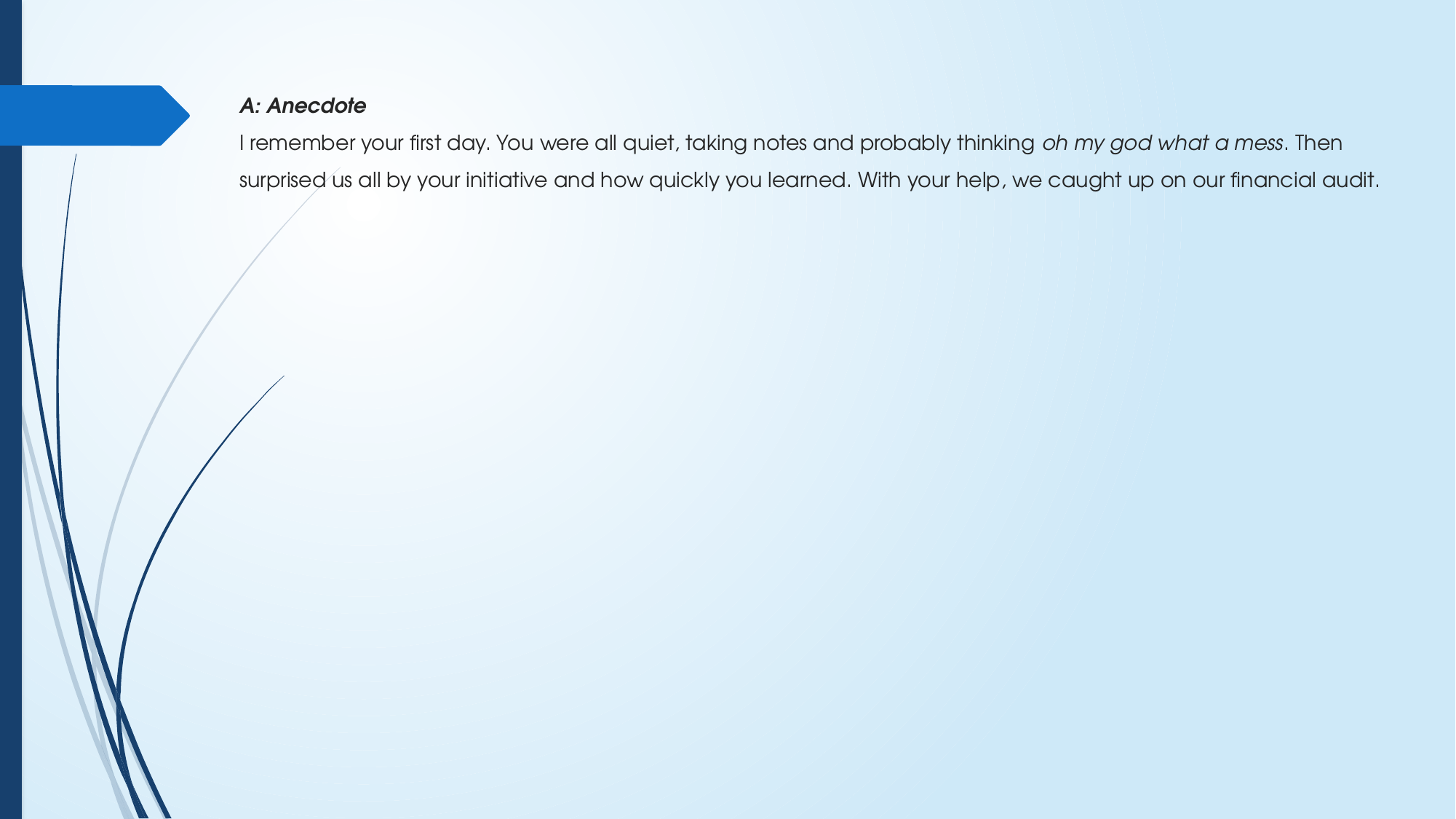

# A: Anecdote I remember your first day. You were all quiet, taking notes and probably thinking oh my god what a mess. Then surprised us all by your initiative and how quickly you learned. With your help, we caught up on our financial audit.